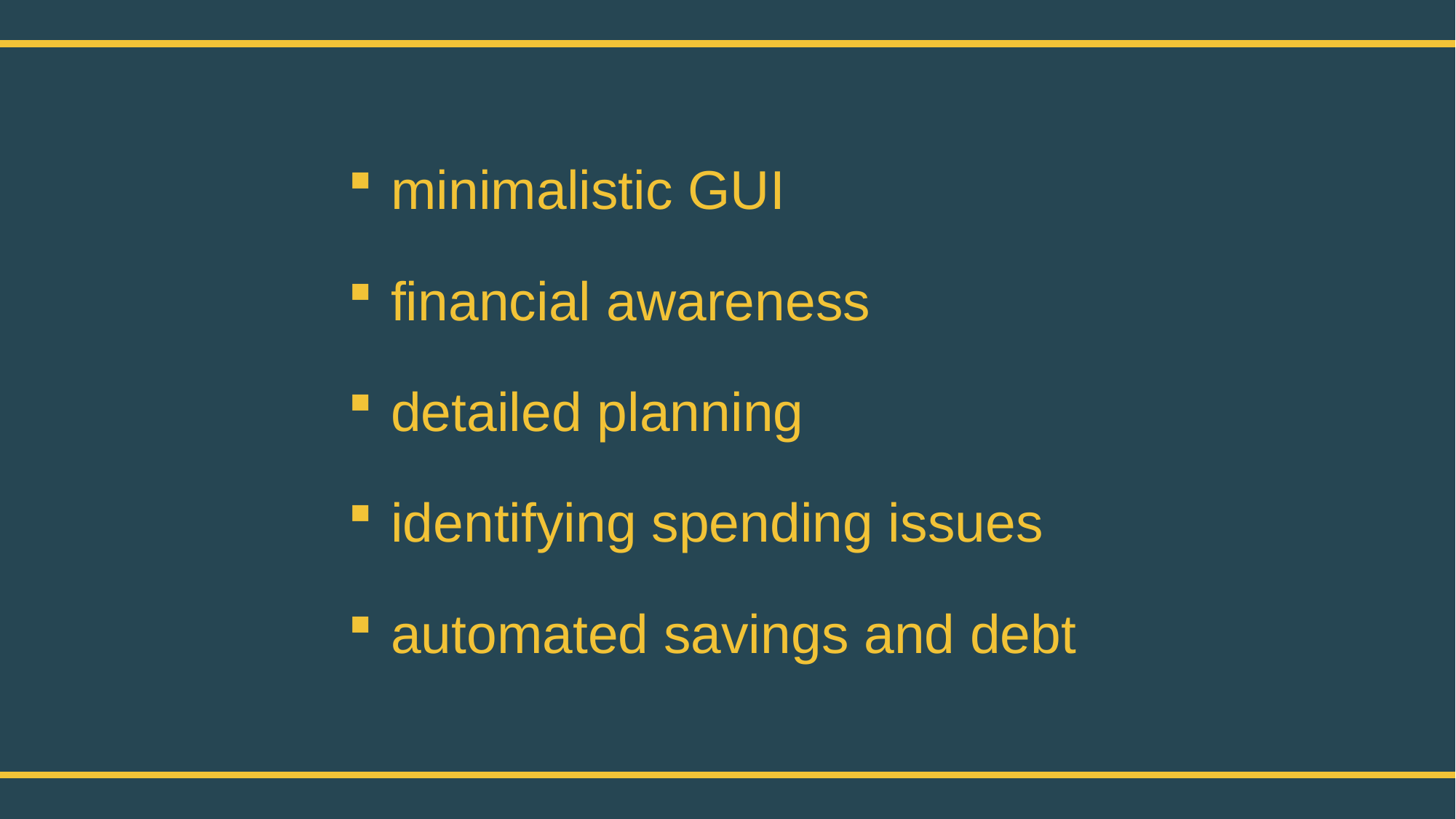

minimalistic GUI
 financial awareness
 detailed planning
 identifying spending issues
 automated savings and debt